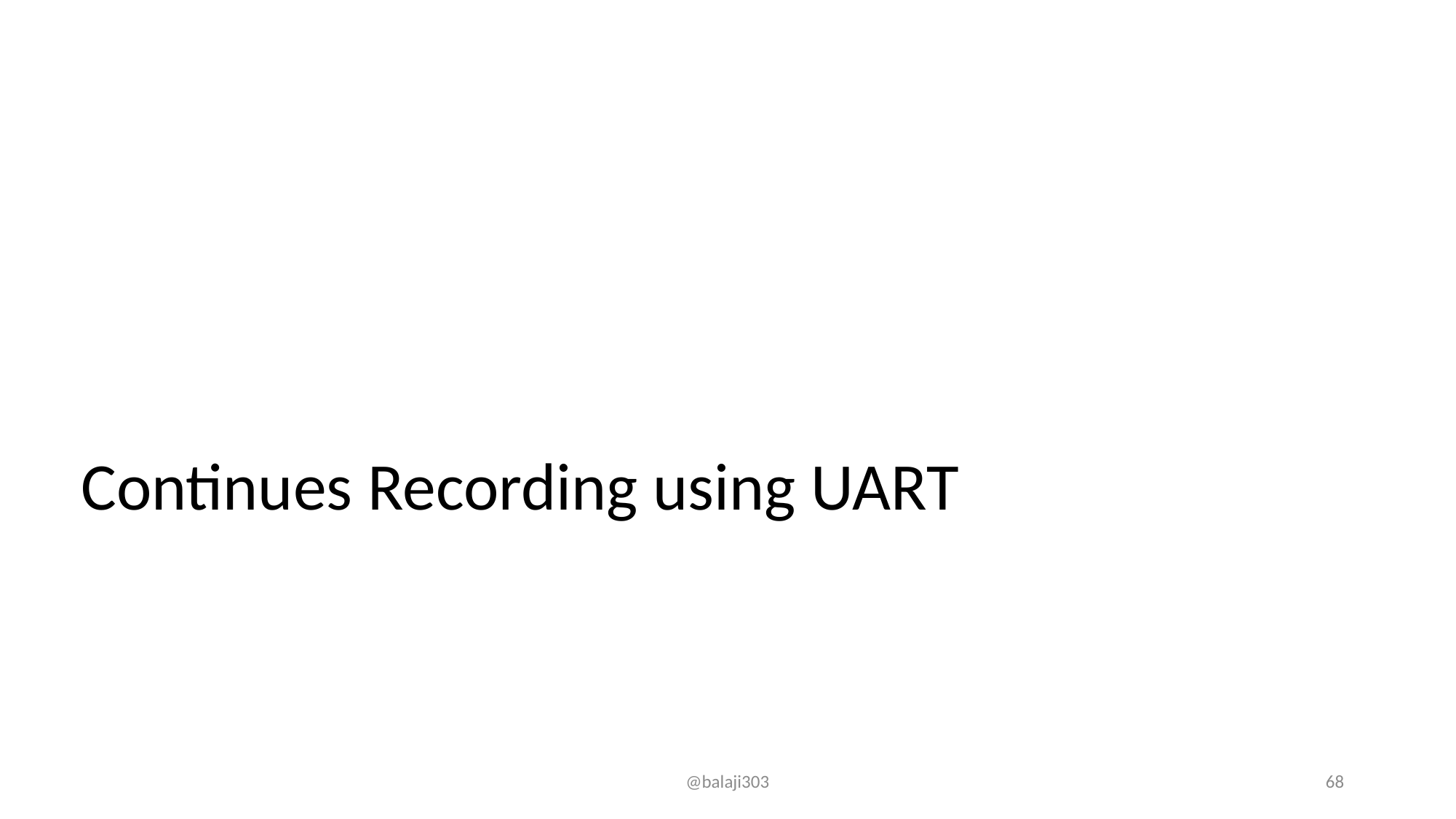

# Continues Recording using UART
@balaji303
68